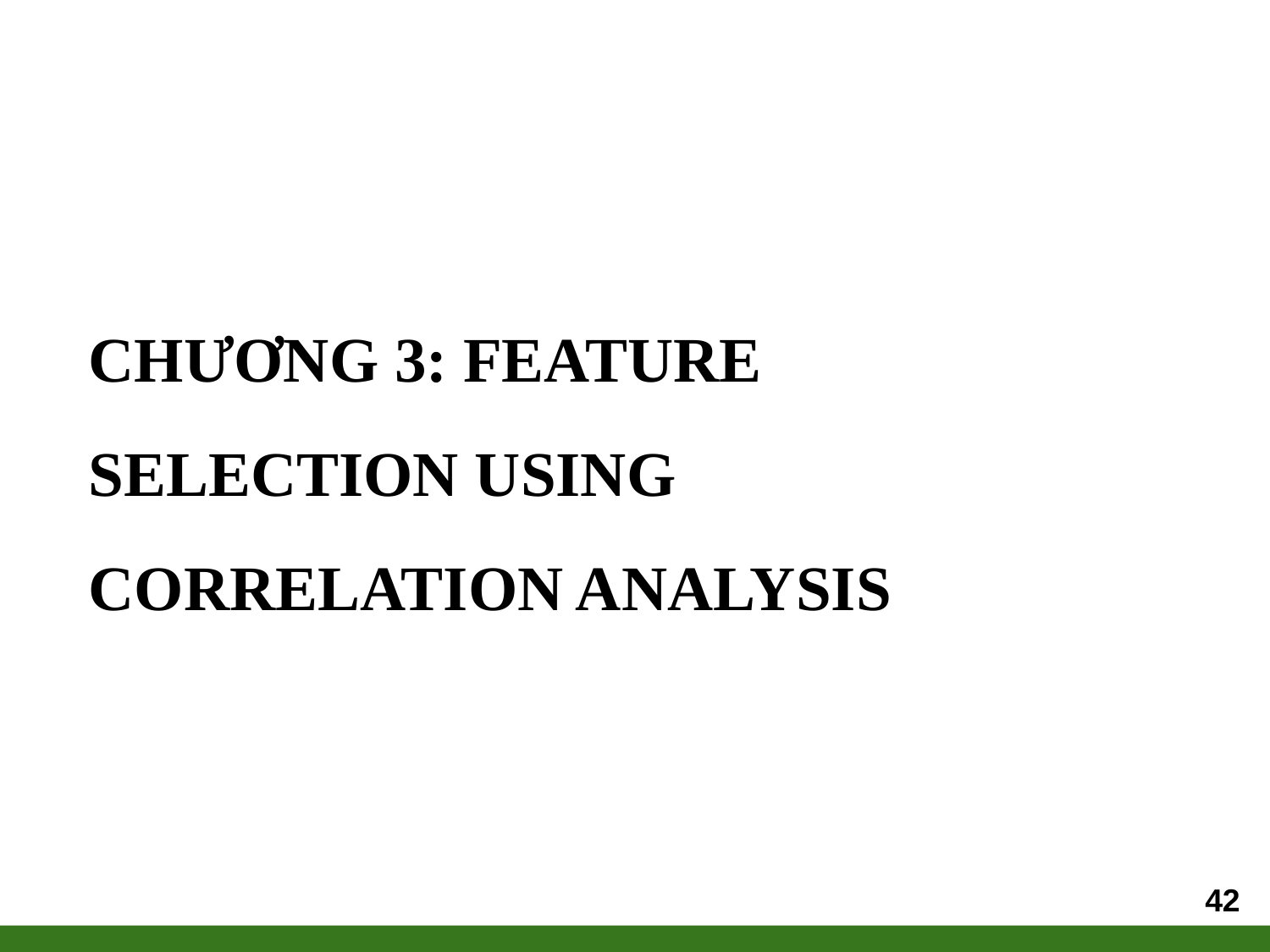

# CHƯƠNG 3: FEATURE SELECTION USING CORRELATION ANALYSIS
42